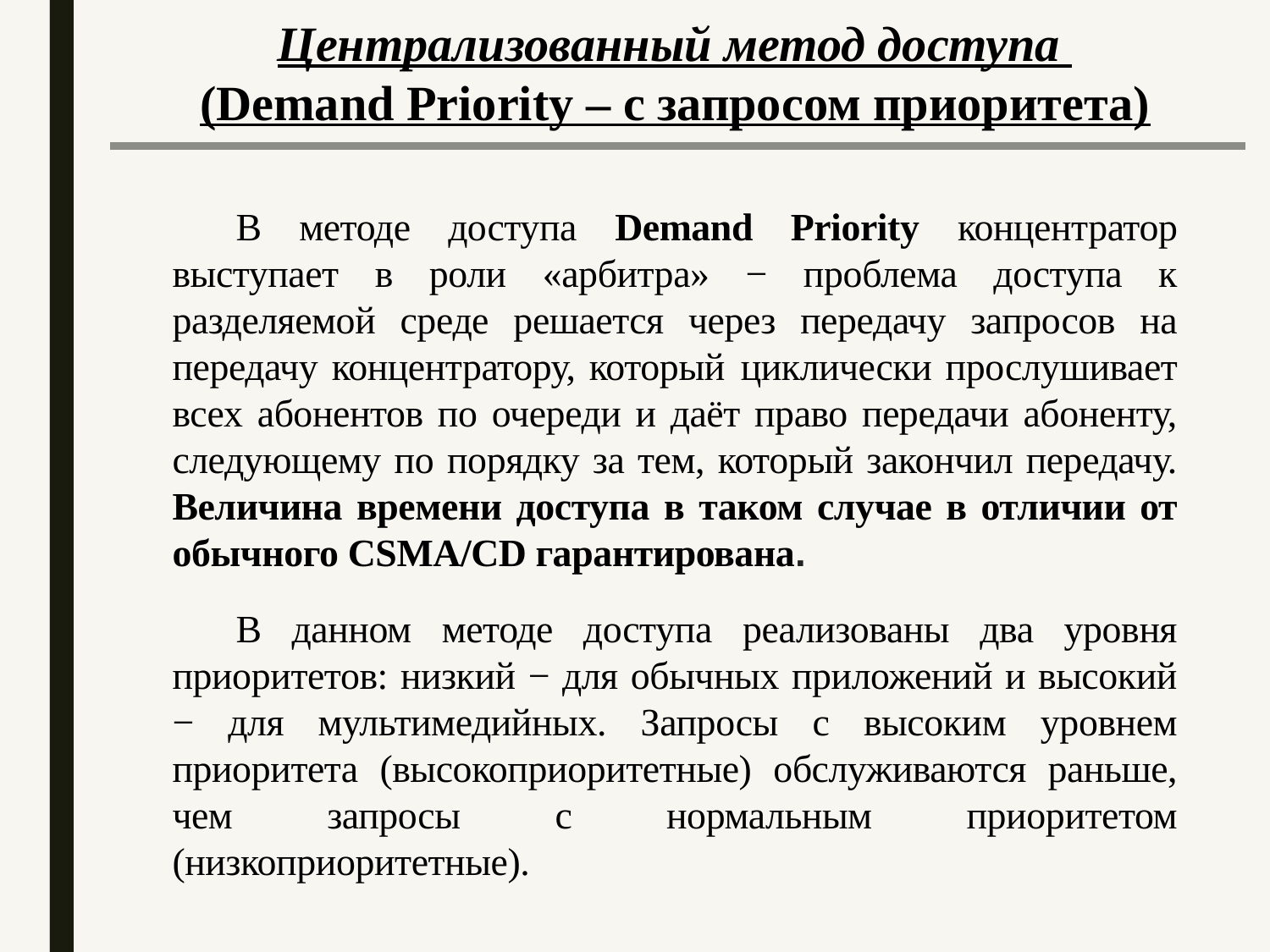

Централизованный метод доступа
(Demand Priority – с запросом приоритета)
В методе доступа Demand Priority концентратор выступает в роли «арбитра» − проблема доступа к разделяемой среде решается через передачу запросов на передачу концентратору, который циклически прослушивает всех абонентов по очереди и даёт право передачи абоненту, следующему по порядку за тем, который закончил передачу. Величина времени доступа в таком случае в отличии от обычного CSMA/CD гарантирована.

В данном методе доступа реализованы два уровня приоритетов: низкий − для обычных приложений и высокий − для мультимедийных. Запросы с высоким уровнем приоритета (высокоприоритетные) обслуживаются раньше, чем запросы с нормальным приоритетом (низкоприоритетные).